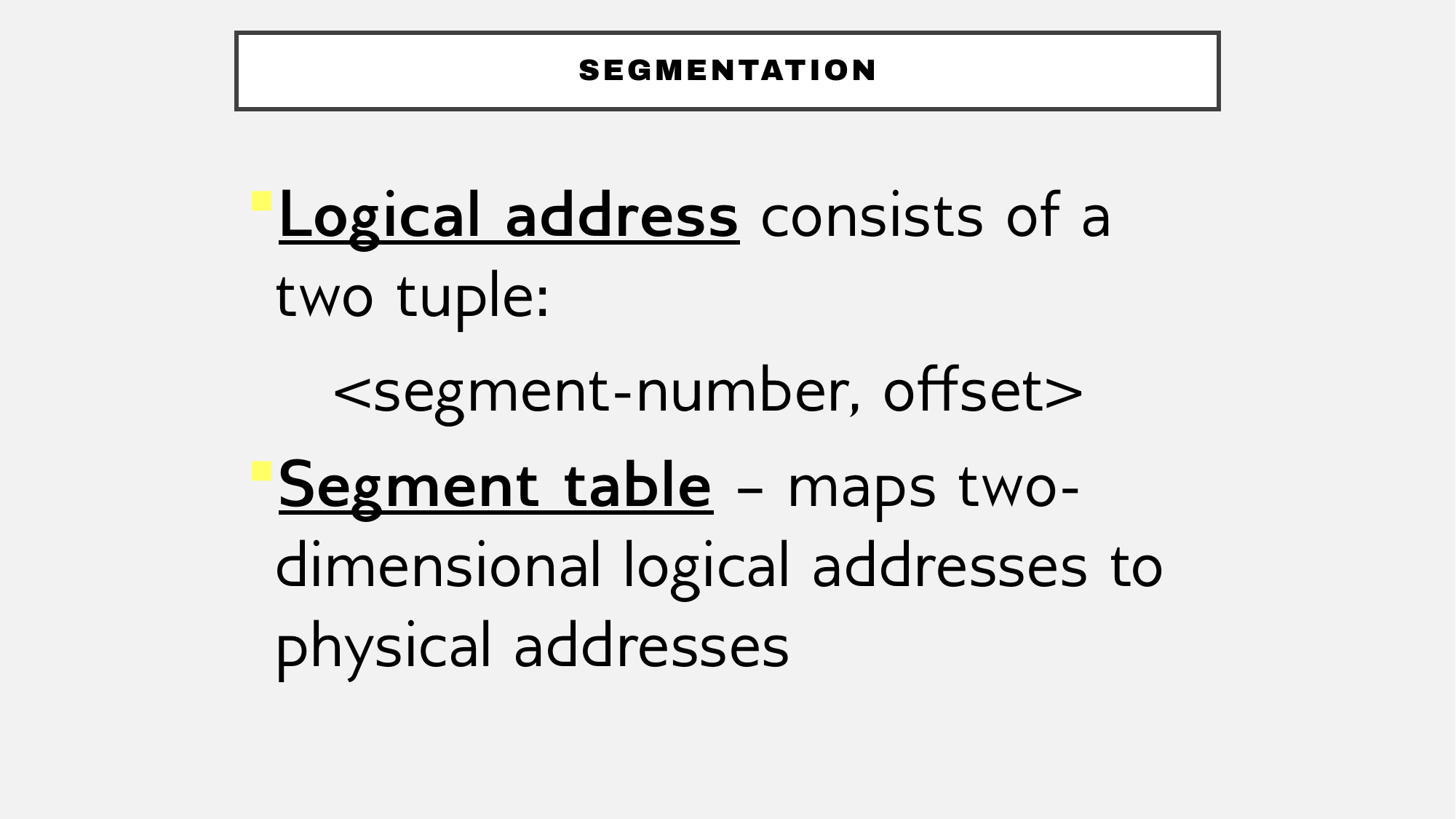

# Segmentation
Logical address consists of a two tuple:
	   <segment-number, offset>
Segment table – maps two-dimensional logical addresses to physical addresses